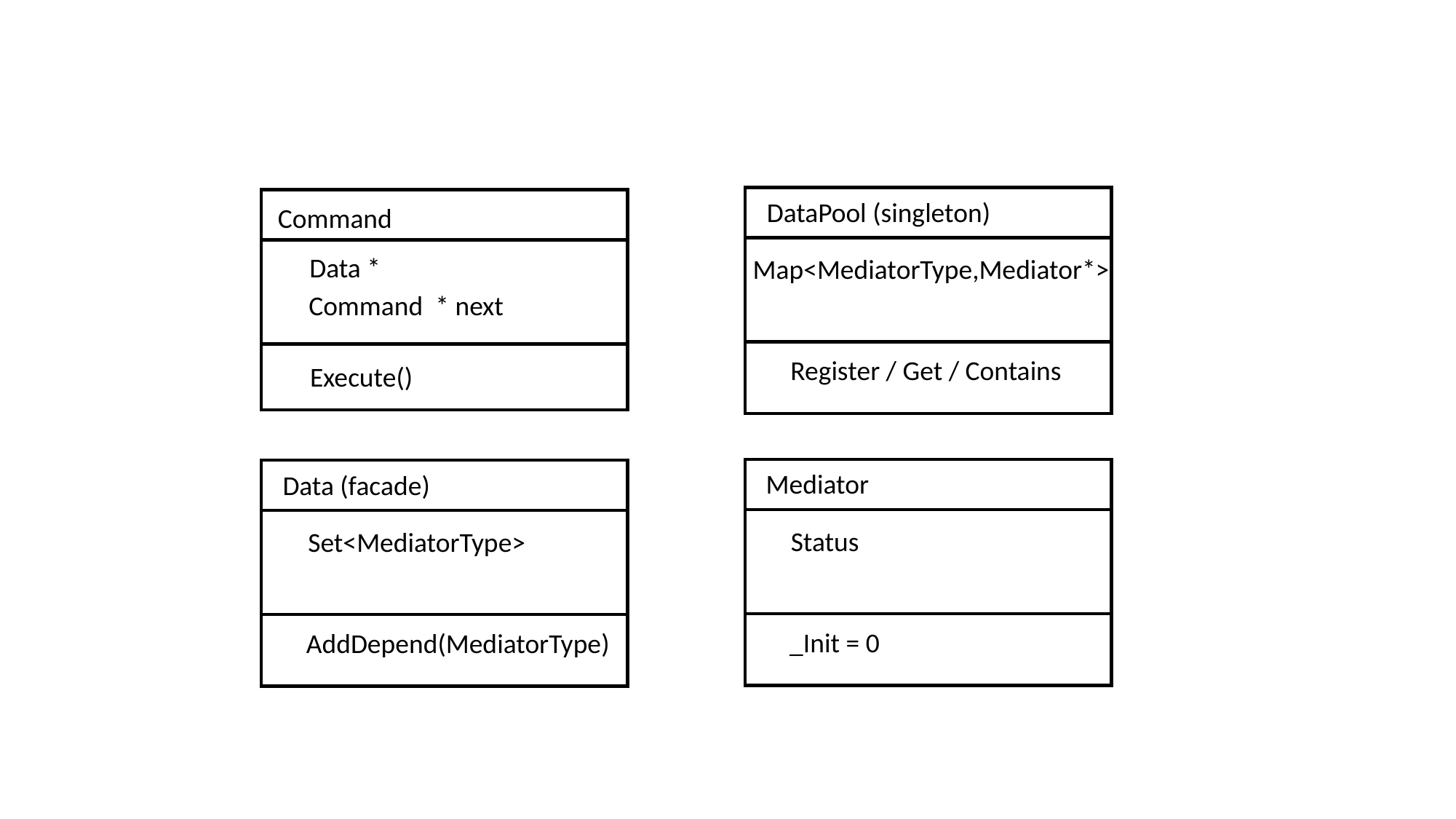

DataPool (singleton)
Command

Data *
Map<MediatorType,Mediator*>
Command  * next
Register / Get / Contains
Execute()

Mediator
Data (facade)

Status
Set<MediatorType>
_Init = 0
AddDepend(MediatorType)